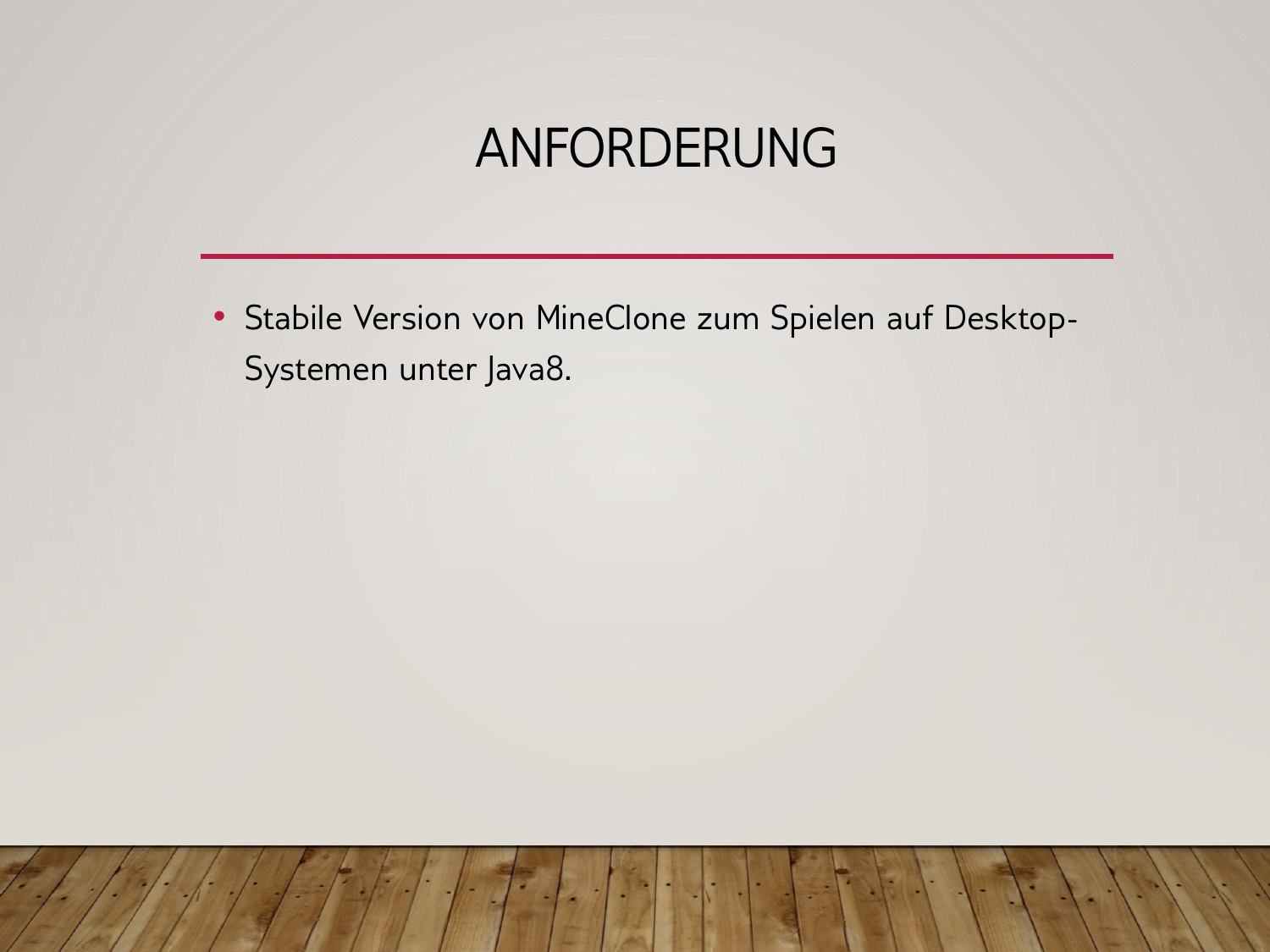

# Anforderung
Stabile Version von MineClone zum Spielen auf Desktop-Systemen unter Java8.